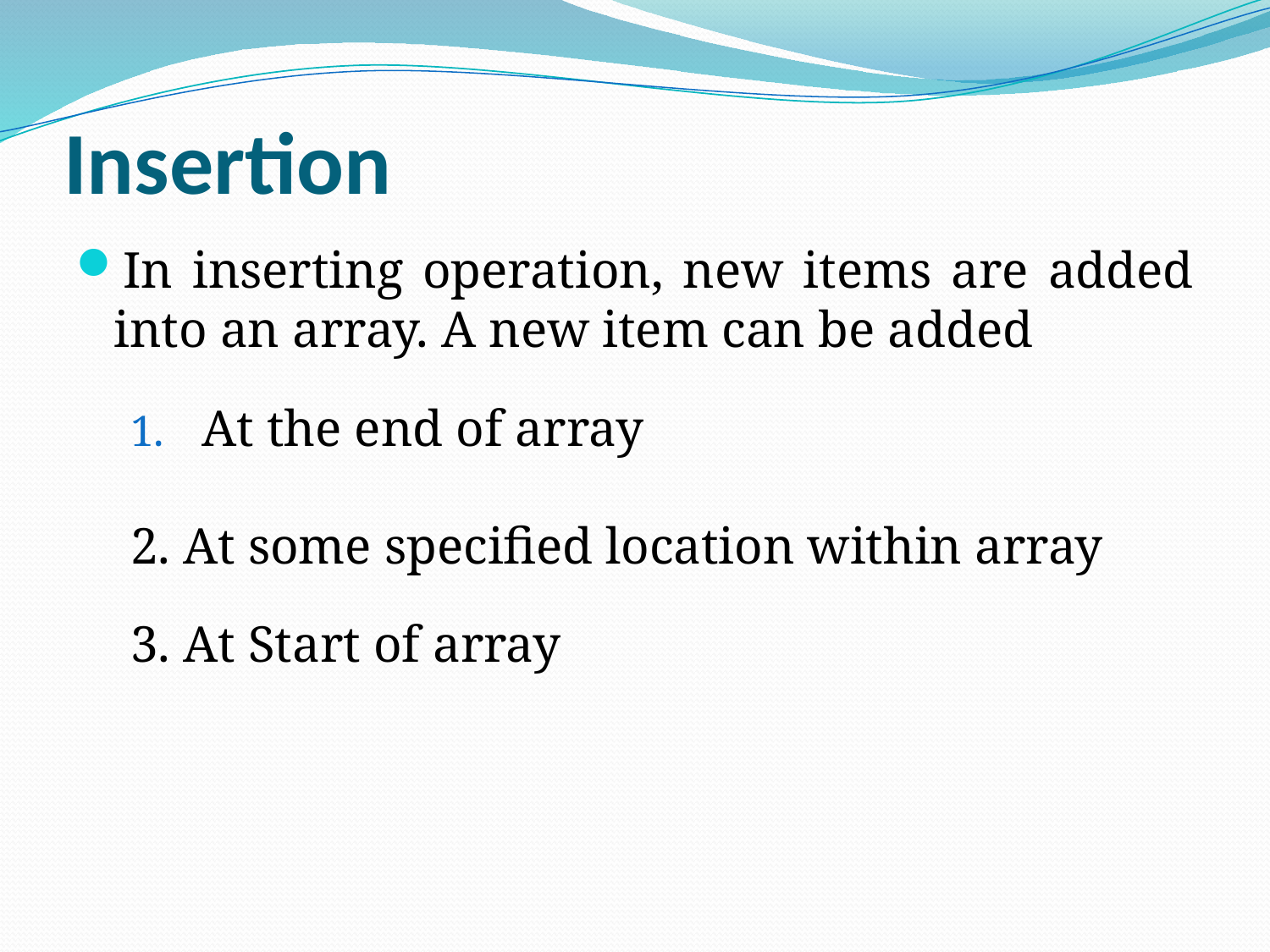

# Insertion
In inserting operation, new items are added into an array. A new item can be added

At the end of array

2. At some specified location within array

3. At Start of array